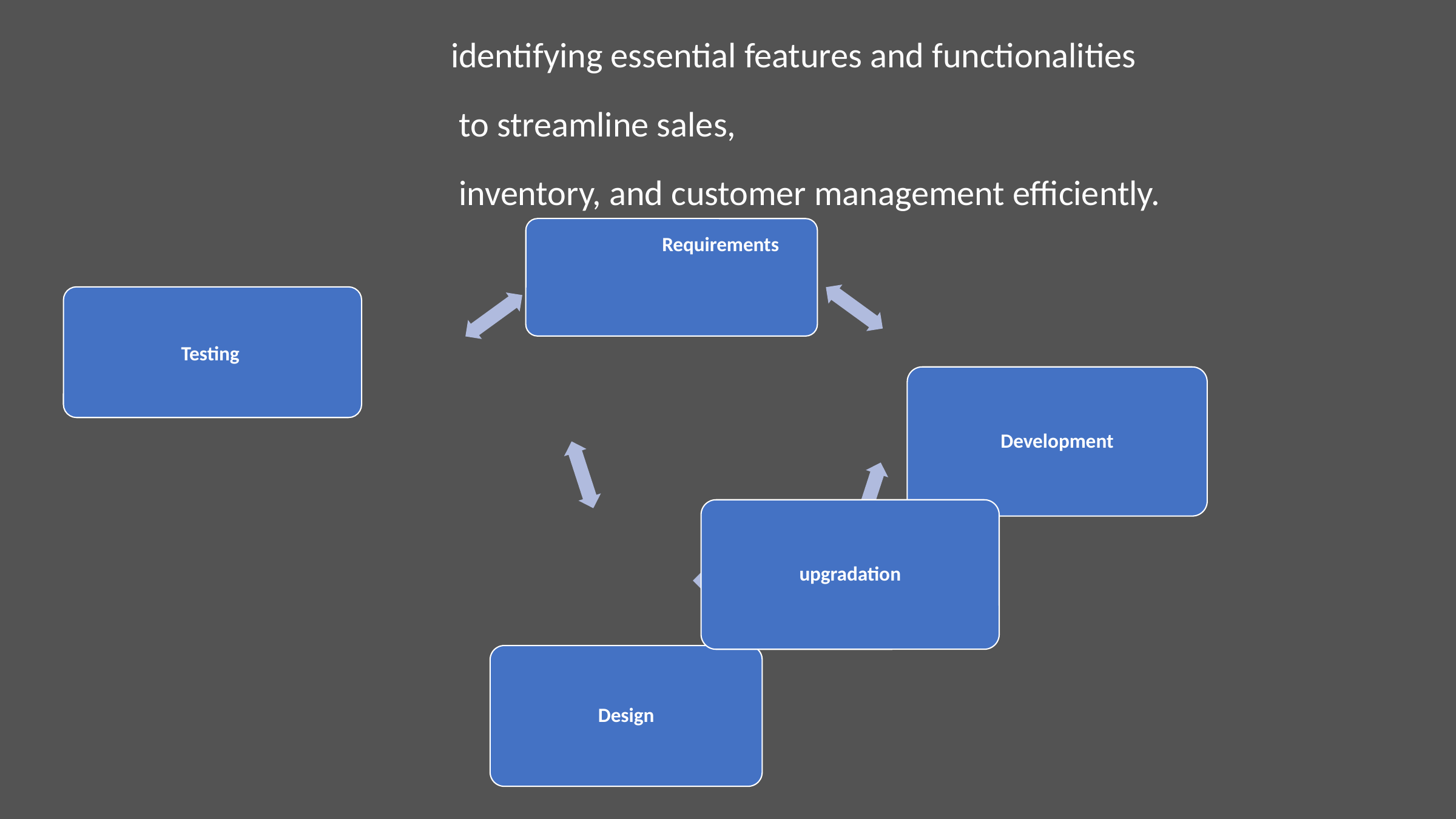

identifying essential features and functionalities
 to streamline sales,
 inventory, and customer management efficiently.

Requirements

Testing

Development

upgradation

Design